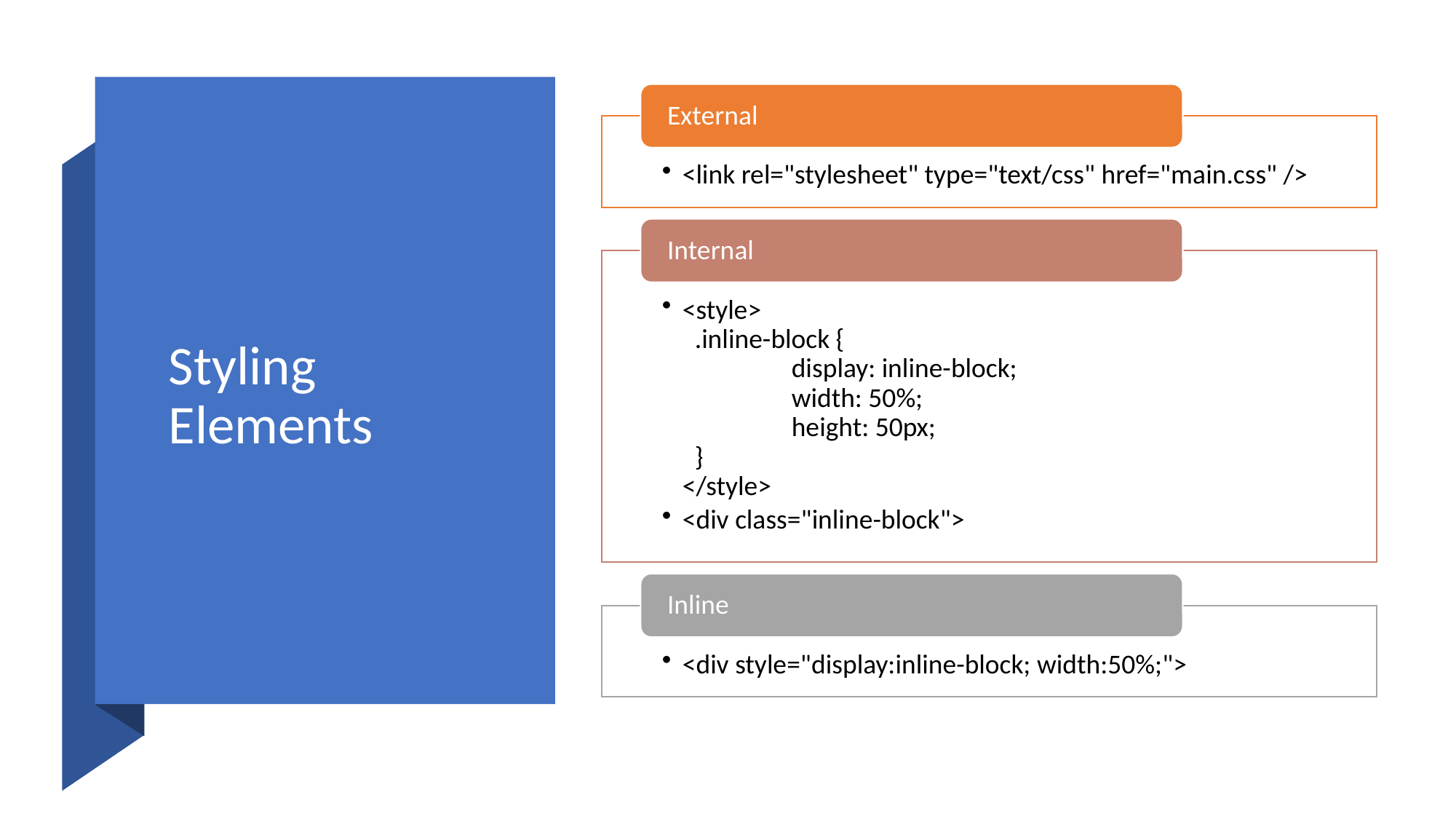

<link rel="stylesheet" type="text/css" href="main.css" />
External
<style>
  .inline-block {
	display: inline-block;
	width: 50%;
	height: 50px;
  }
</style>
<div class="inline-block">
Internal
<div style="display:inline-block; width:50%;">
Inline

# Styling Elements